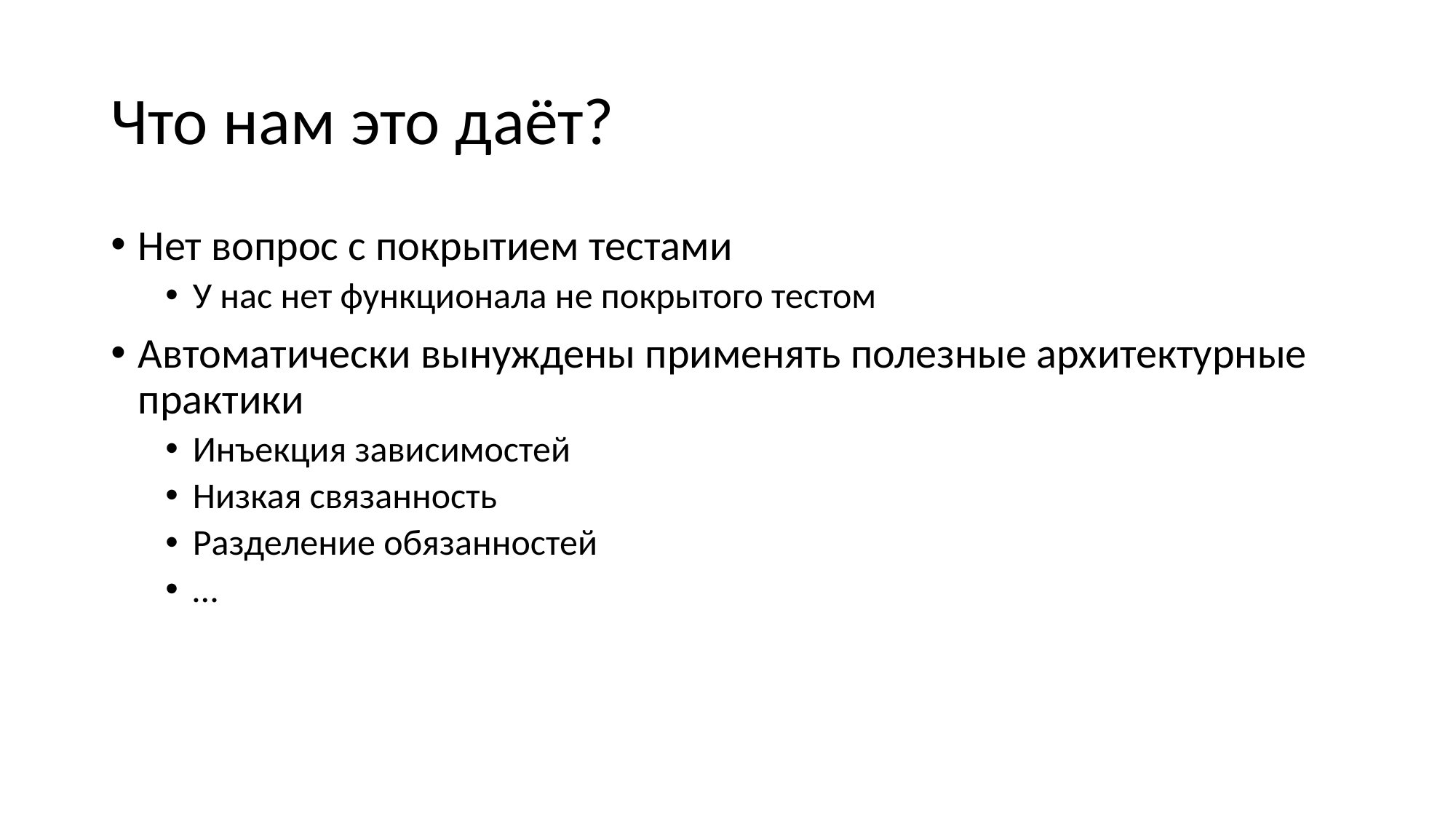

# Что нам это даёт?
Нет вопрос с покрытием тестами
У нас нет функционала не покрытого тестом
Автоматически вынуждены применять полезные архитектурные практики
Инъекция зависимостей
Низкая связанность
Разделение обязанностей
…